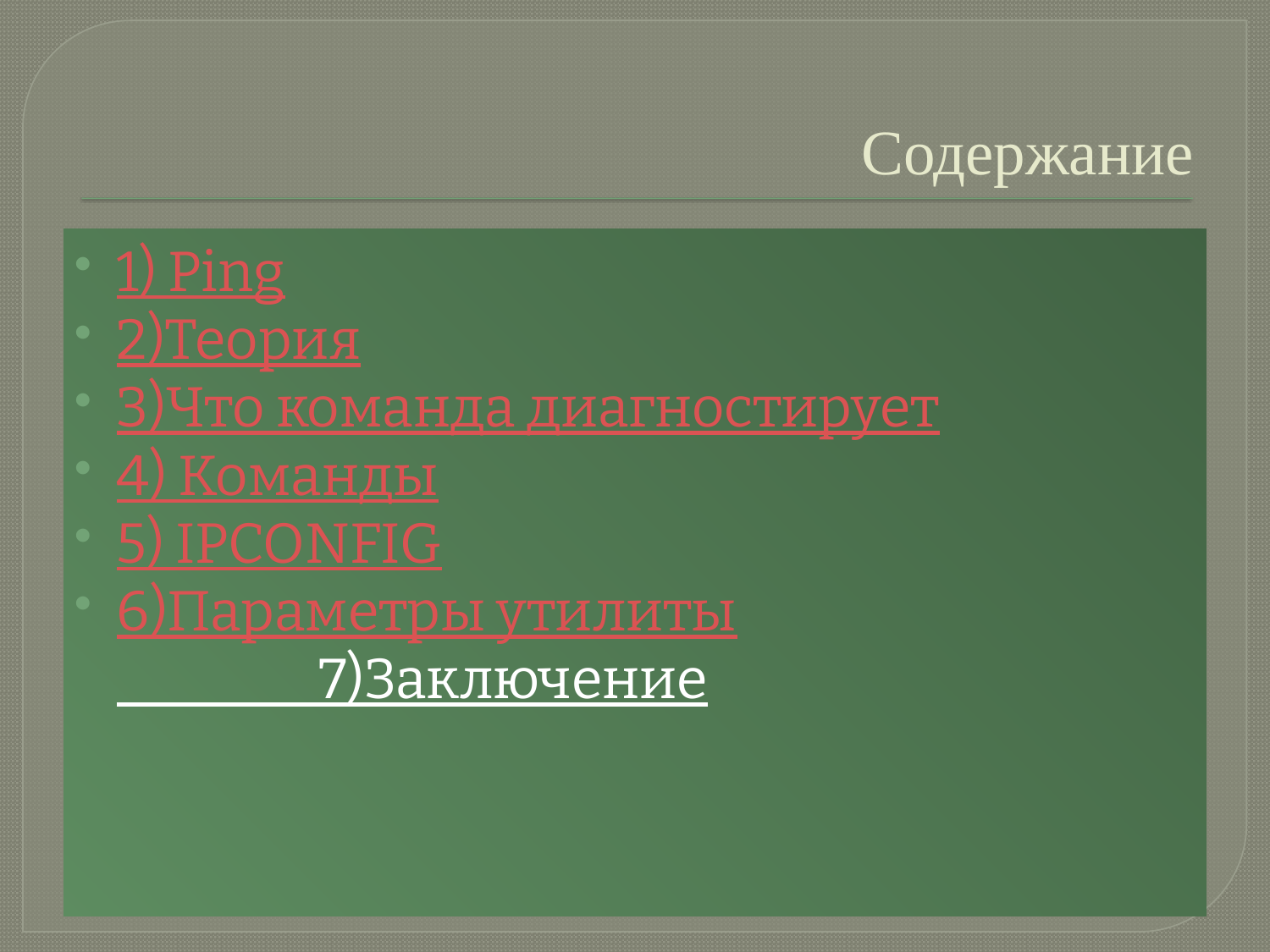

# Содержание
1) Ping
2)Теория
3)Что команда диагностирует
4) Команды
5) IPCONFIG
6)Параметры утилиты                  7)Заключение